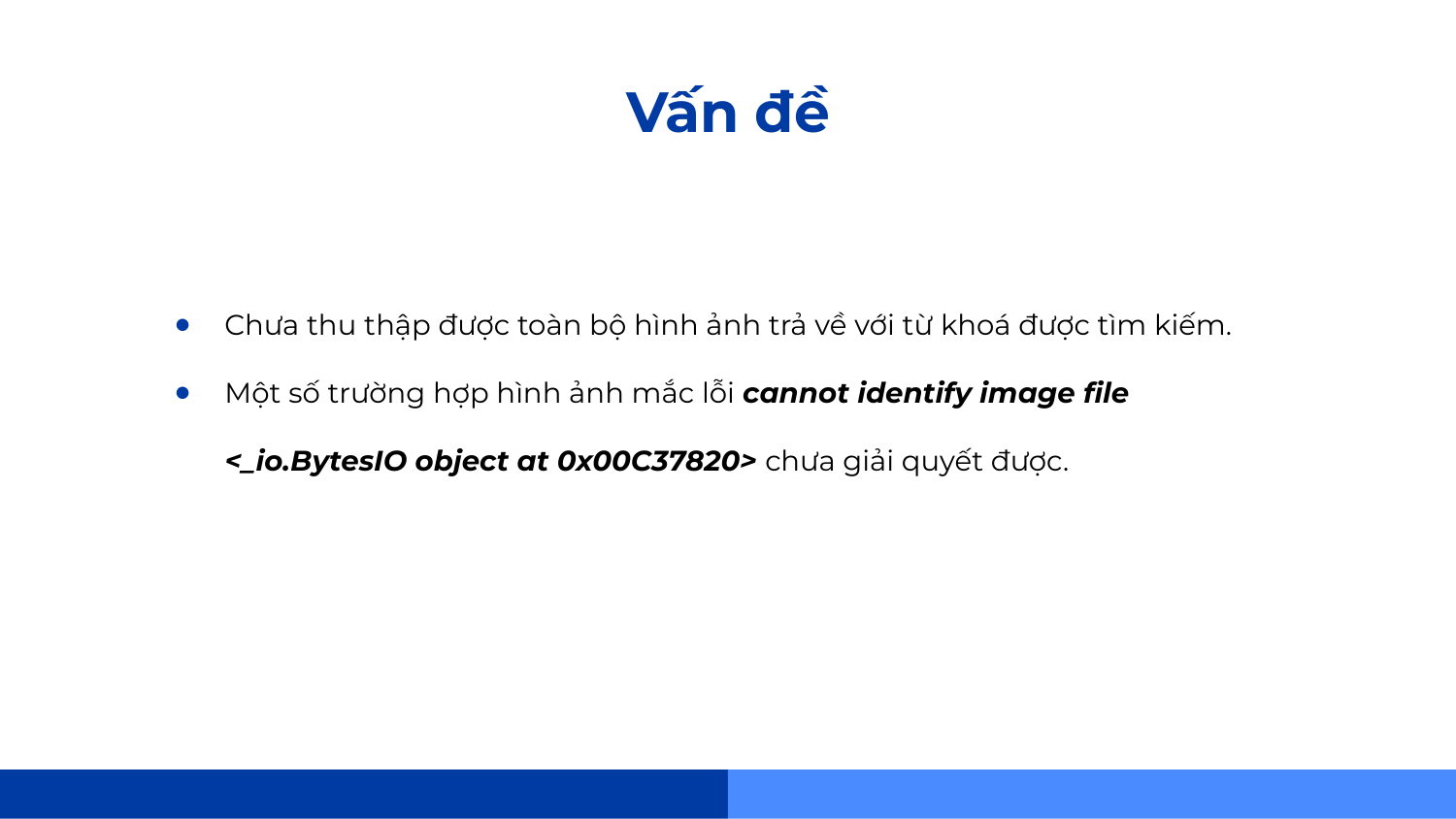

# Vấn đề
Chưa thu thập được toàn bộ hình ảnh trả về với từ khoá được tìm kiếm.
Một số trường hợp hình ảnh mắc lỗi cannot identify image file <_io.BytesIO object at 0x00C37820> chưa giải quyết được.